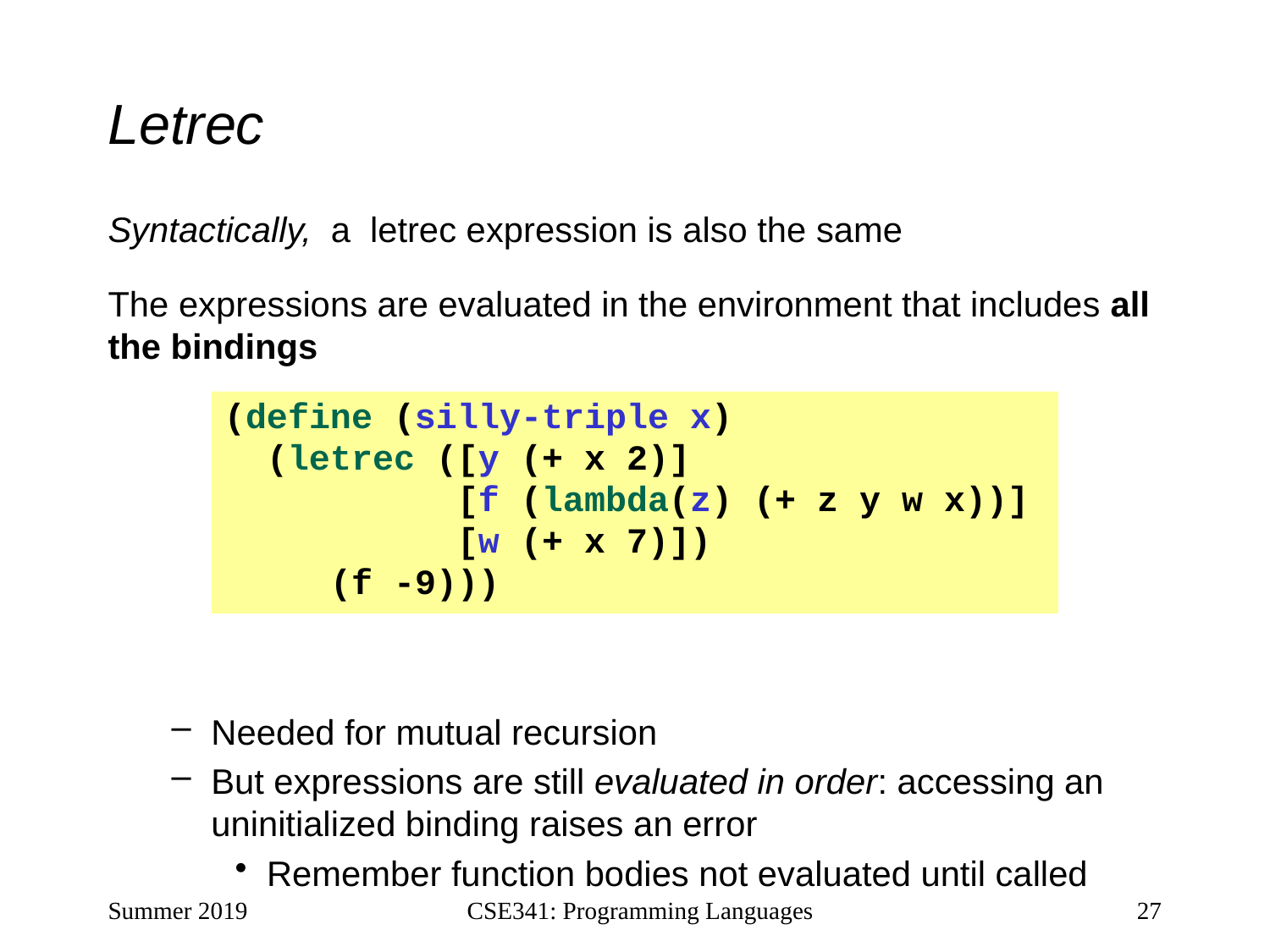

# Letrec
Syntactically,  a  letrec expression is also the same

The expressions are evaluated in the environment that includes all the bindings

Needed for mutual recursion
But expressions are still evaluated in order: accessing an uninitialized binding raises an error
Remember function bodies not evaluated until called
(define (silly-triple x)
  (letrec ([y (+ x 2)]
           [f (lambda(z) (+ z y w x))]
           [w (+ x 7)])
     (f -9)))

Summer 2019
CSE341: Programming Languages
27